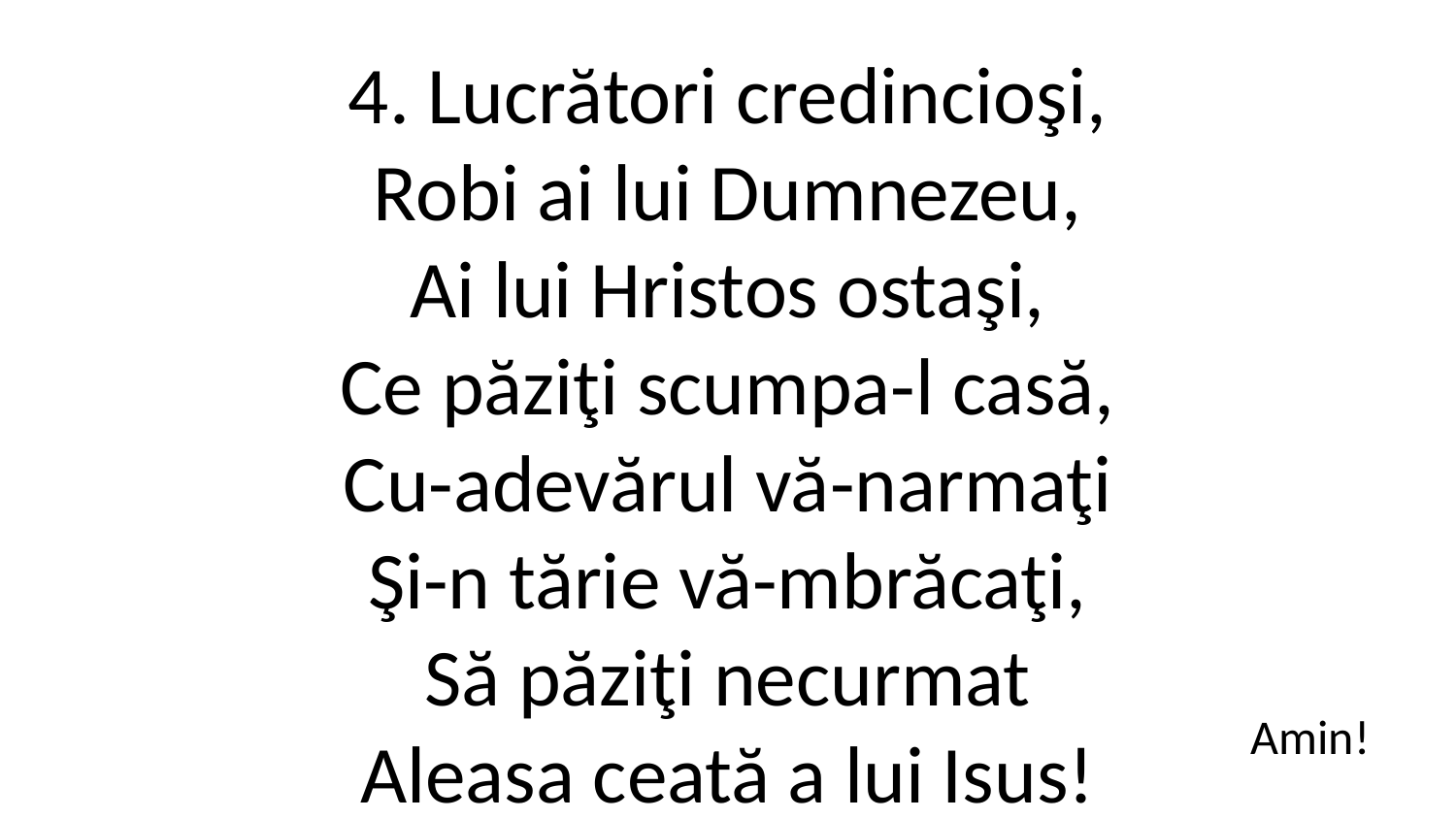

4. Lucrători credincioşi,
Robi ai lui Dumnezeu,
Ai lui Hristos ostaşi,
Ce păziţi scumpa-l casă,
Cu-adevărul vă-narmaţi
Şi-n tărie vă-mbrăcaţi,
Să păziţi necurmat
Aleasa ceată a lui Isus!

Amin!